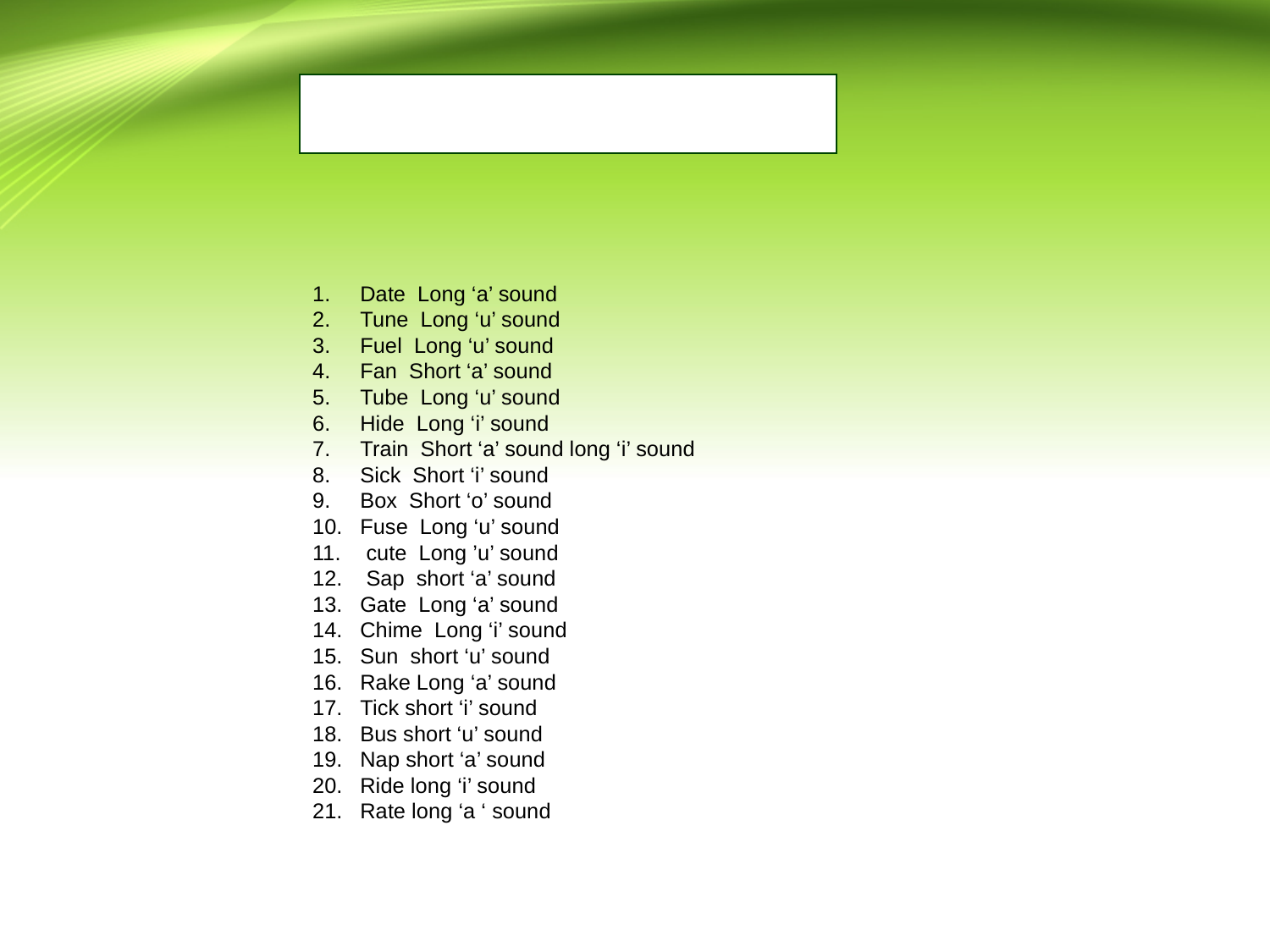

Answer keys

Date  Long ‘a’ sound
Tune  Long ‘u’ sound
Fuel  Long ‘u’ sound
Fan  Short ‘a’ sound
Tube  Long ‘u’ sound
Hide  Long ‘i’ sound
Train  Short ‘a’ sound long ‘i’ sound
Sick  Short ‘i’ sound
Box  Short ‘o’ sound
Fuse  Long ‘u’ sound
 cute  Long ’u’ sound
 Sap  short ‘a’ sound
Gate  Long ‘a’ sound
Chime  Long ‘i’ sound
Sun  short ‘u’ sound
Rake Long ‘a’ sound
Tick short ‘i’ sound
Bus short ‘u’ sound
Nap short ‘a’ sound
Ride long ‘i’ sound
Rate long ‘a ‘ sound